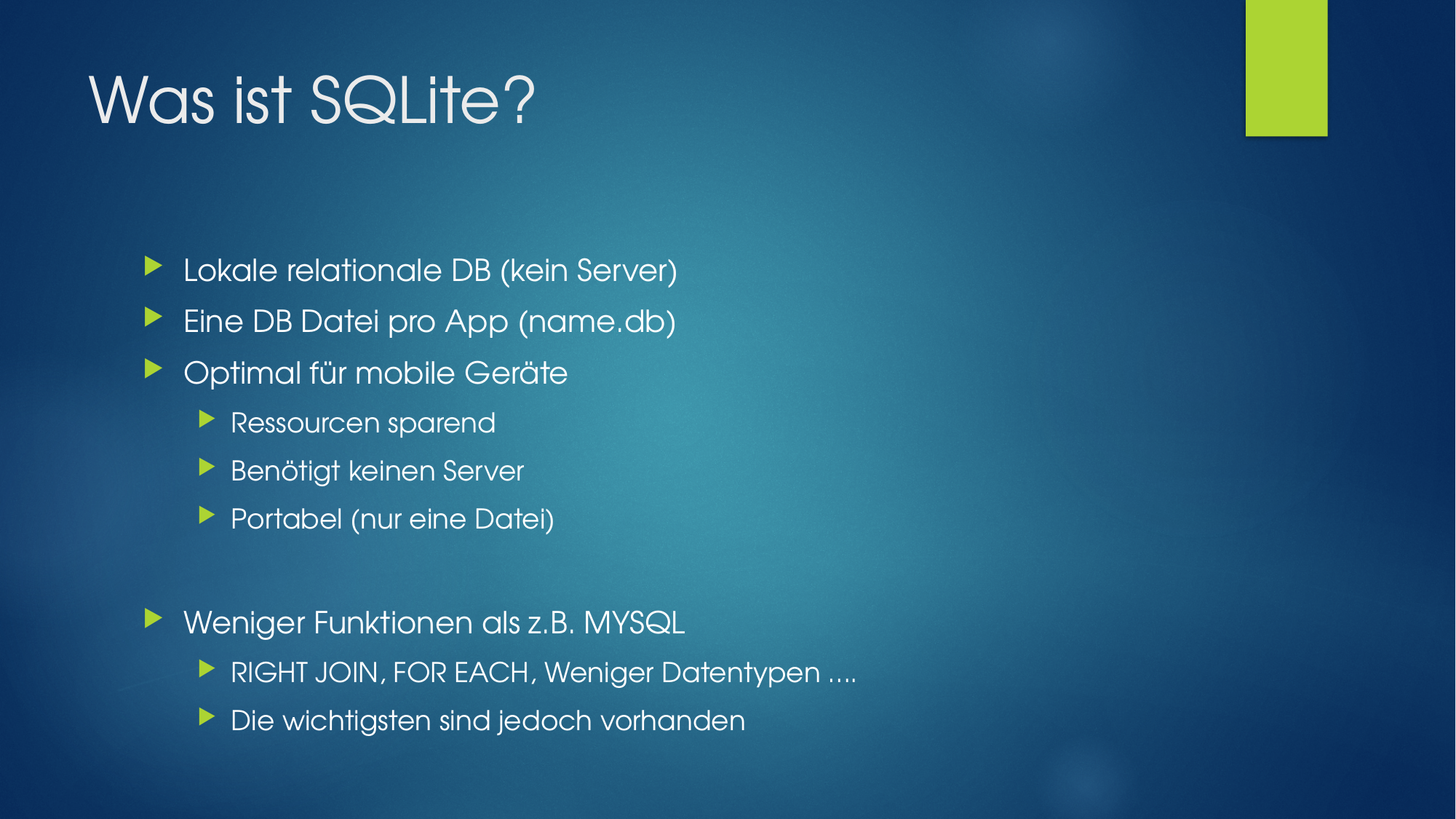

# Was ist SQLite?
Lokale relationale DB (kein Server)
Eine DB Datei pro App (name.db)
Optimal für mobile Geräte
Ressourcen sparend
Benötigt keinen Server
Portabel (nur eine Datei)

Weniger Funktionen als z.B. MYSQL
RIGHT JOIN, FOR EACH, Weniger Datentypen ….
Die wichtigsten sind jedoch vorhanden